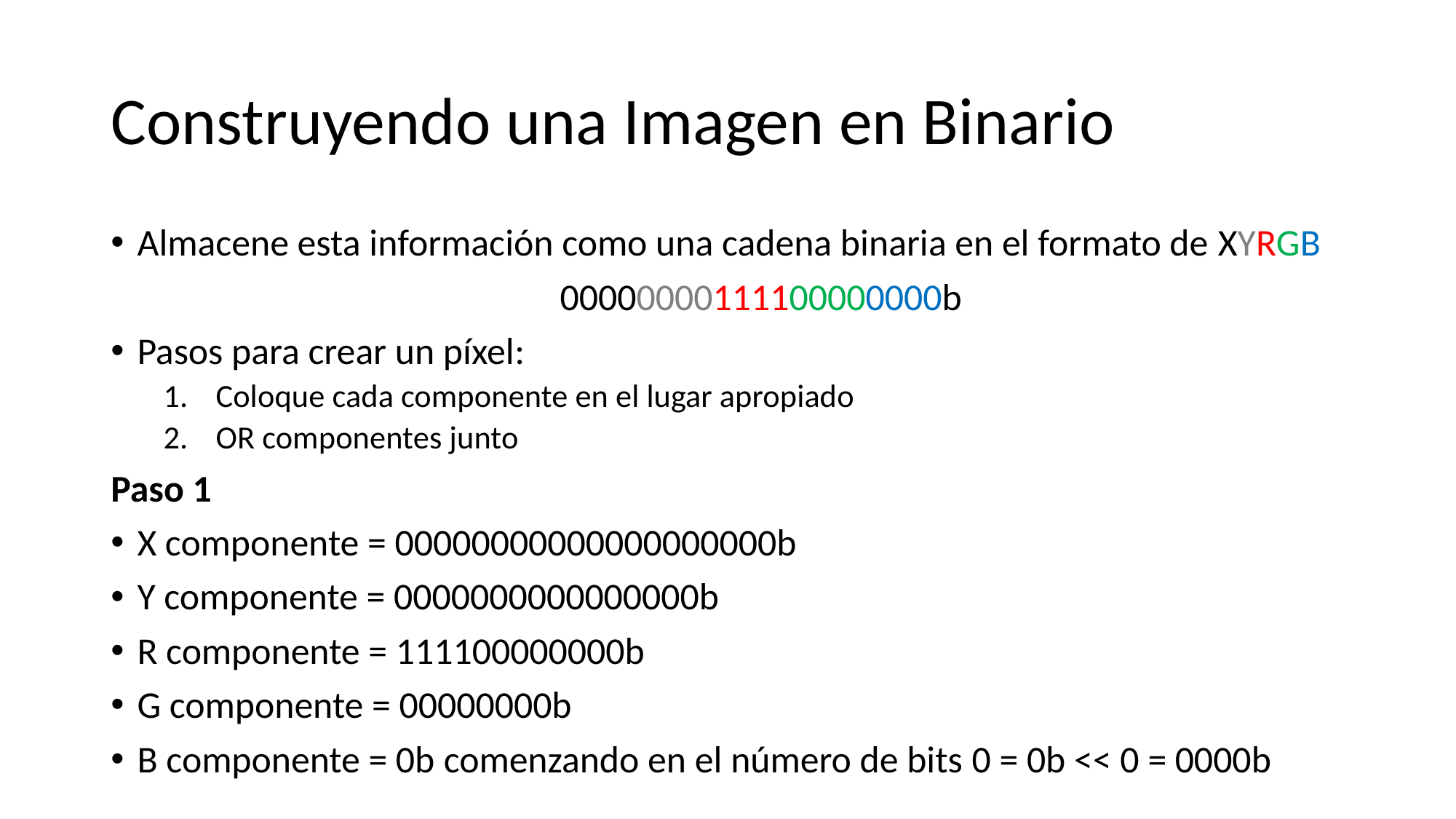

# Construyendo una Imagen en Binario
Almacene esta información como una cadena binaria en el formato de XYRGB
00000000111100000000b
Pasos para crear un píxel:
Coloque cada componente en el lugar apropiado
OR componentes junto
Paso 1
X componente = 00000000000000000000b
Y componente = 0000000000000000b
R componente = 111100000000b
G componente = 00000000b
B componente = 0b comenzando en el número de bits 0 = 0b << 0 = 0000b